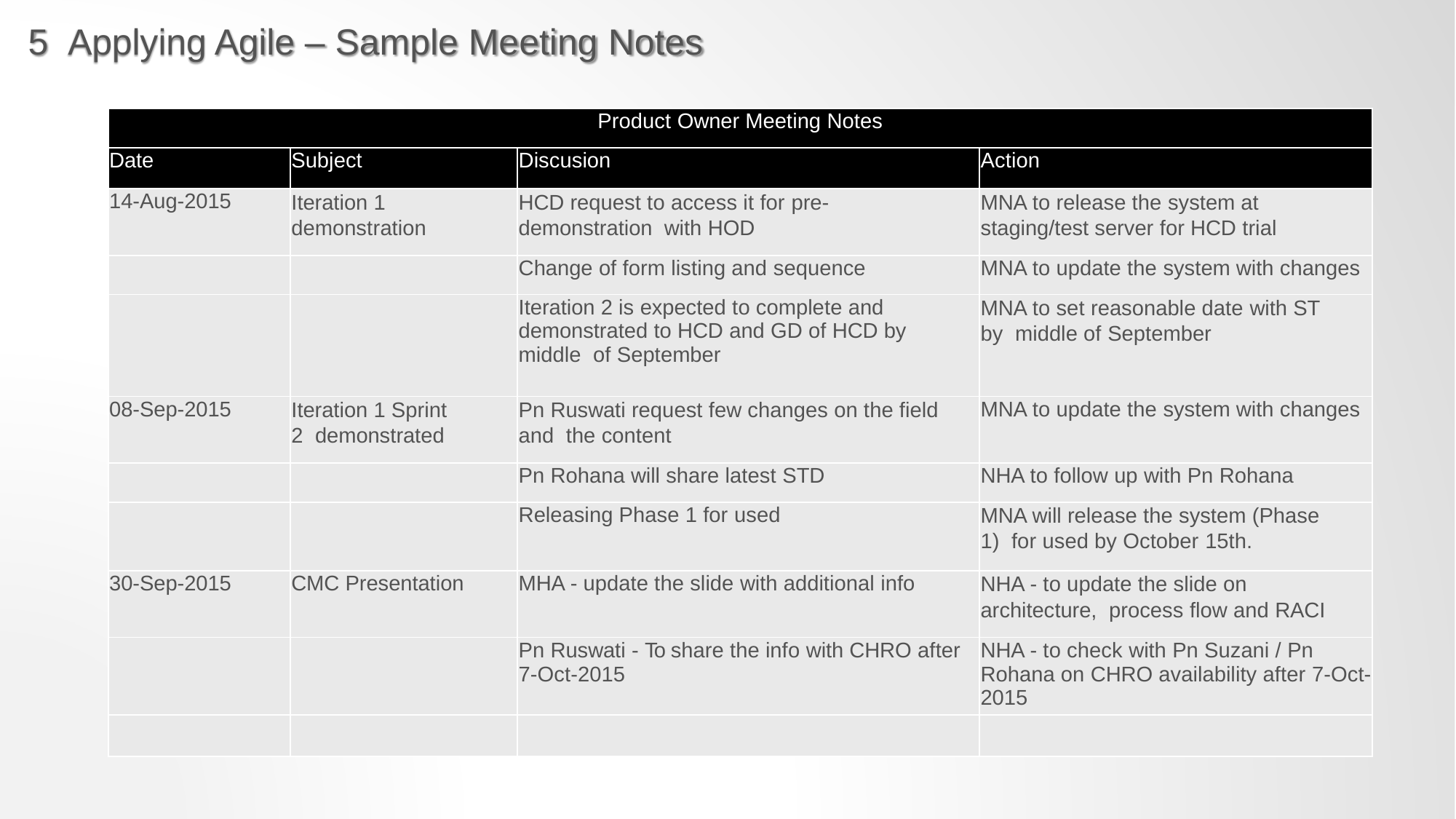

# 5	Applying Agile – Sample Meeting Notes
| Product Owner Meeting Notes |  |  |  |
| --- | --- | --- | --- |
| Date | Subject | Discusion | Action |
| 14-Aug-2015 | Iteration 1 demonstration | HCD request to access it for pre-demonstration with HOD | MNA to release the system at staging/test server for HCD trial |
|  |  | Change of form listing and sequence | MNA to update the system with changes |
|  |  | Iteration 2 is expected to complete and demonstrated to HCD and GD of HCD by middle of September | MNA to set reasonable date with ST by middle of September |
| 08-Sep-2015 | Iteration 1 Sprint 2 demonstrated | Pn Ruswati request few changes on the field and the content | MNA to update the system with changes |
|  |  | Pn Rohana will share latest STD | NHA to follow up with Pn Rohana |
|  |  | Releasing Phase 1 for used | MNA will release the system (Phase 1) for used by October 15th. |
| 30-Sep-2015 | CMC Presentation | MHA - update the slide with additional info | NHA - to update the slide on architecture, process flow and RACI |
|  |  | Pn Ruswati - To share the info with CHRO after 7-Oct-2015 | NHA - to check with Pn Suzani / Pn Rohana on CHRO availability after 7-Oct- 2015 |
|  |  |  |  |